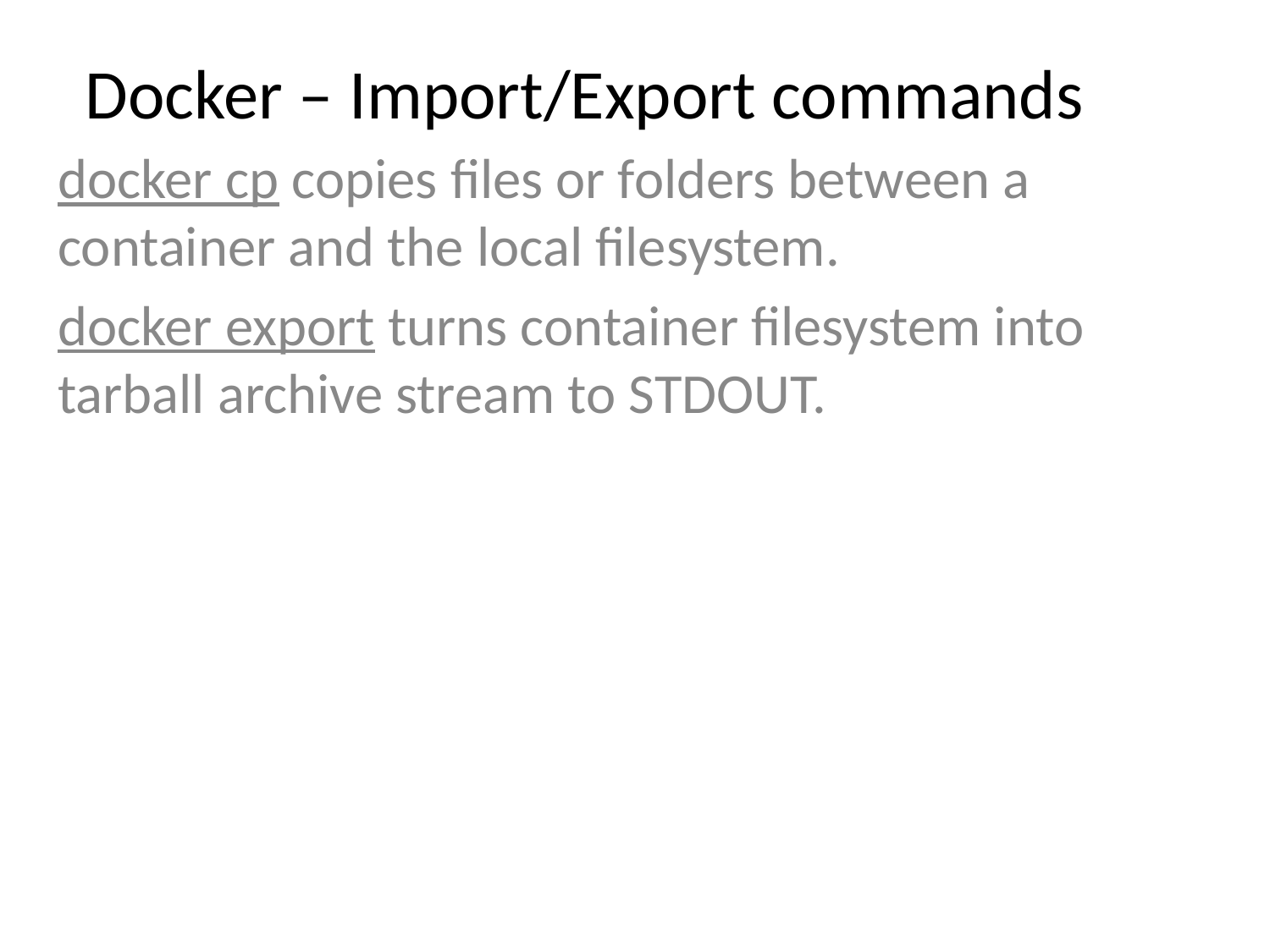

# Docker – Import/Export commands
docker cp copies files or folders between a container and the local filesystem.
docker export turns container filesystem into tarball archive stream to STDOUT.